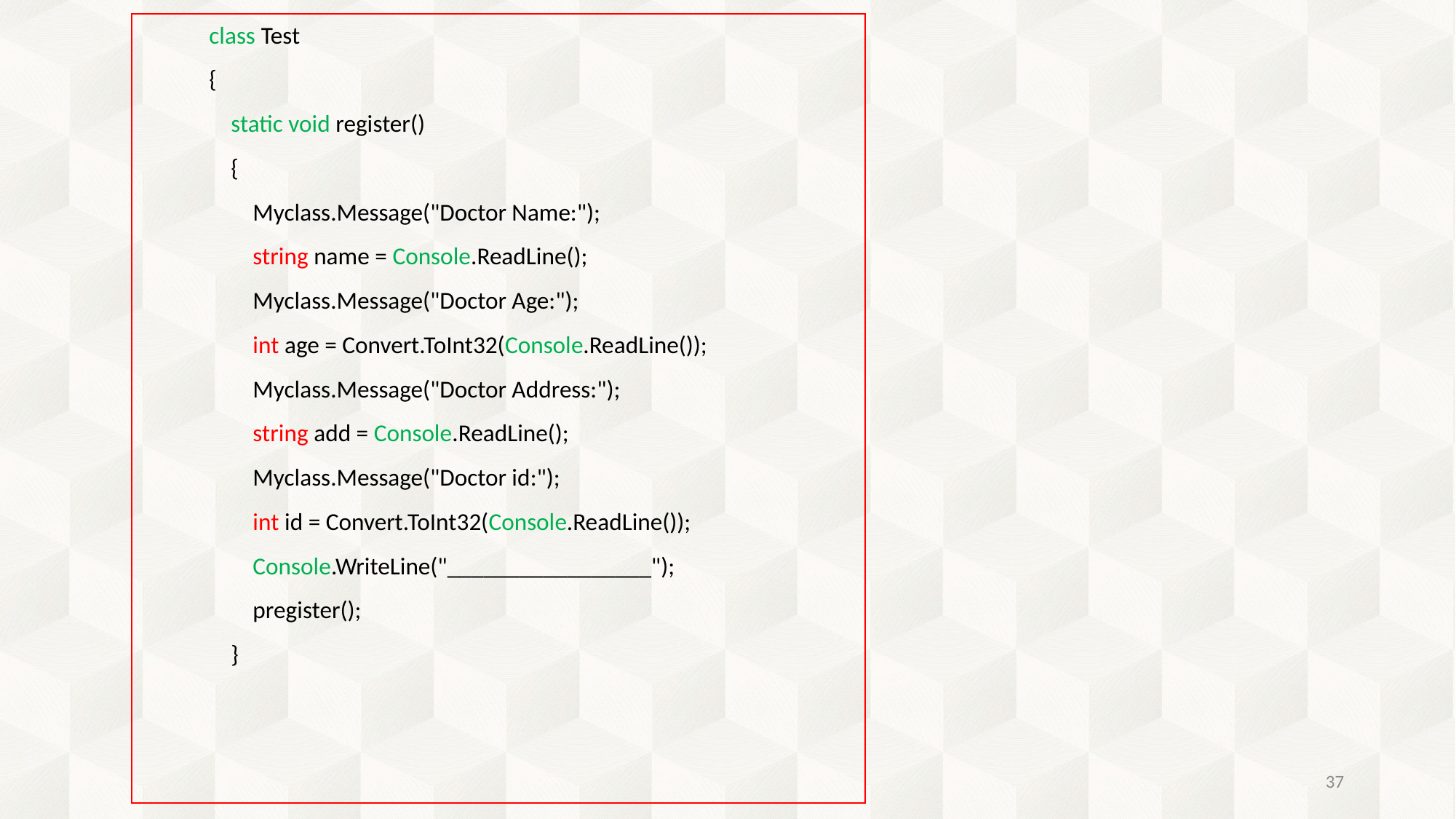

class Test
{
    static void register()
    {
        Myclass.Message("Doctor Name:");
        string name = Console.ReadLine();
        Myclass.Message("Doctor Age:");
        int age = Convert.ToInt32(Console.ReadLine());
        Myclass.Message("Doctor Address:");
        string add = Console.ReadLine();
        Myclass.Message("Doctor id:");
        int id = Convert.ToInt32(Console.ReadLine());
        Console.WriteLine("_________________");
        pregister();
    }
37